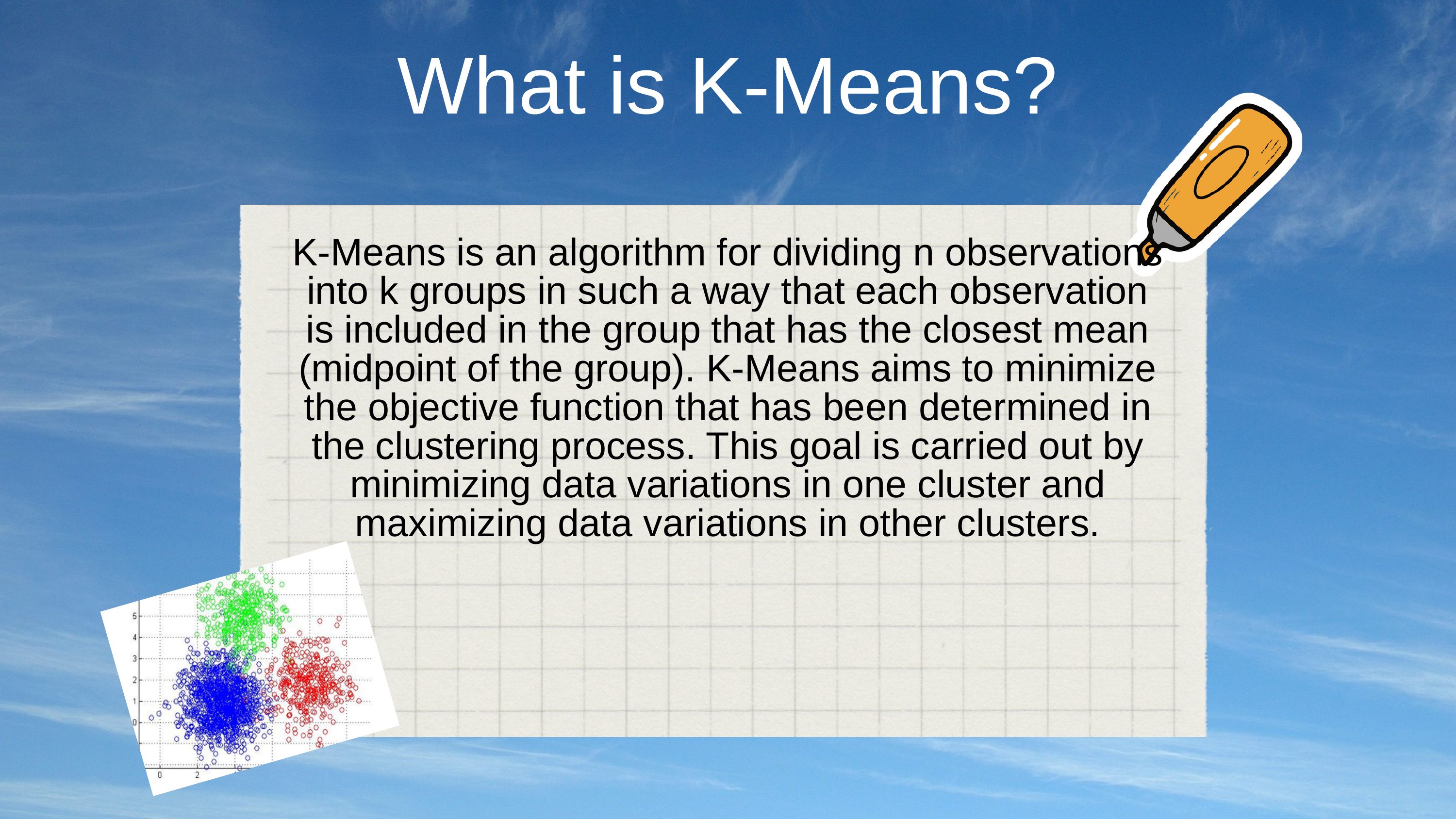

What is K-Means?

K-Means is an algorithm for dividing n observations into k groups in such a way that each observation is included in the group that has the closest mean (midpoint of the group). K-Means aims to minimize the objective function that has been determined in the clustering process. This goal is carried out by minimizing data variations in one cluster and maximizing data variations in other clusters.